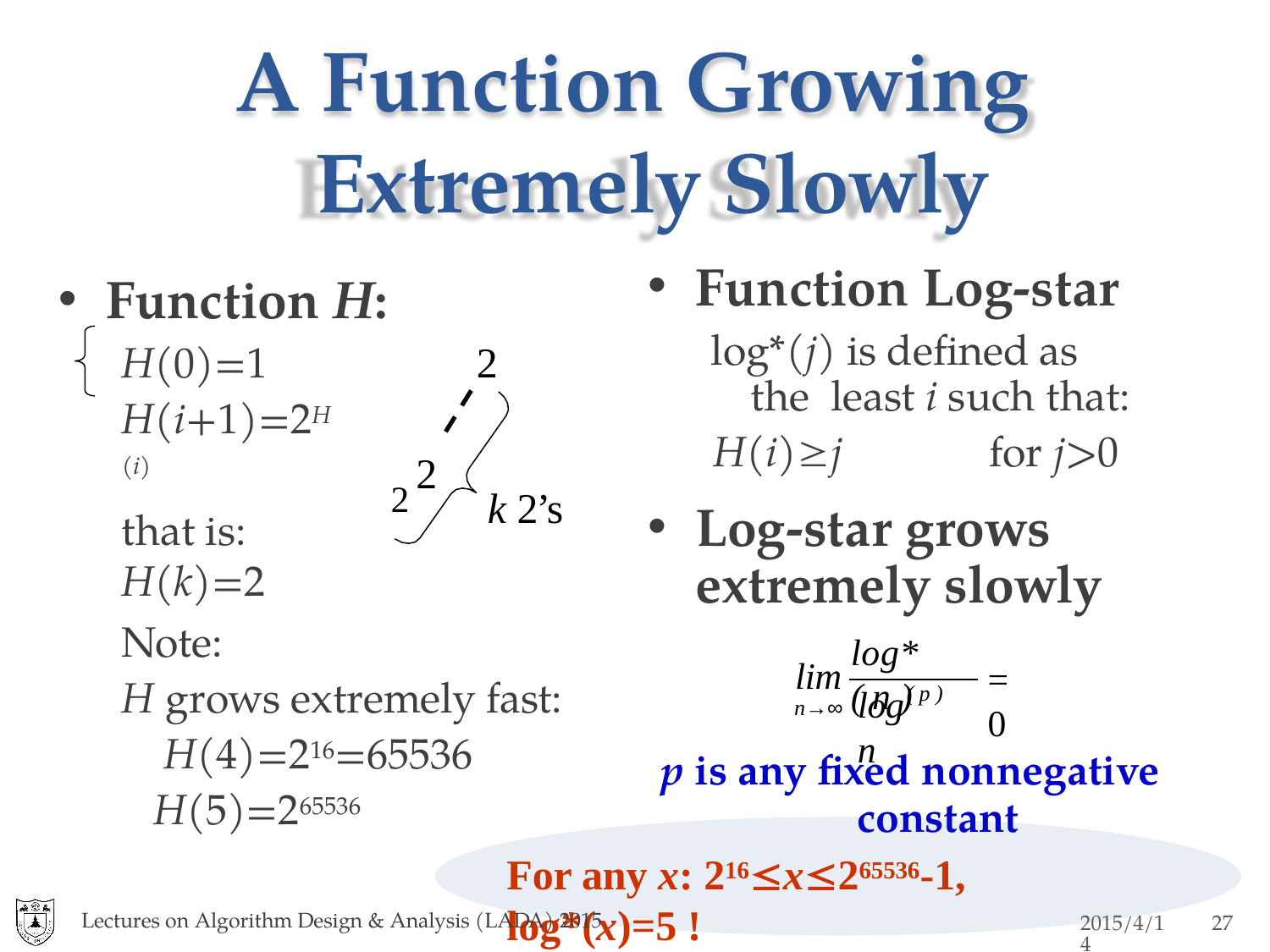

# A Function Growing  Extremely Slowly

Function Log-star
log*(j) is defined as the  least i such that:
H(i)≥j	for j>0
Log-star grows  extremely slowly
Function H:
H(0)=1

2

H(i+1)=2H (i)

22
k 2’s
that is: H(k)=2
Note:
H grows extremely fast:  H(4)=216=65536  H(5)=265536
log* ( n )
= 0
lim
n→∞
( p )
log	n

p is any fixed nonnegative
constant

For any x: 216≤x≤265536-1, log*(x)=5 !
Lectures on Algorithm Design & Analysis (LADA) 2015
27
2015/4/14